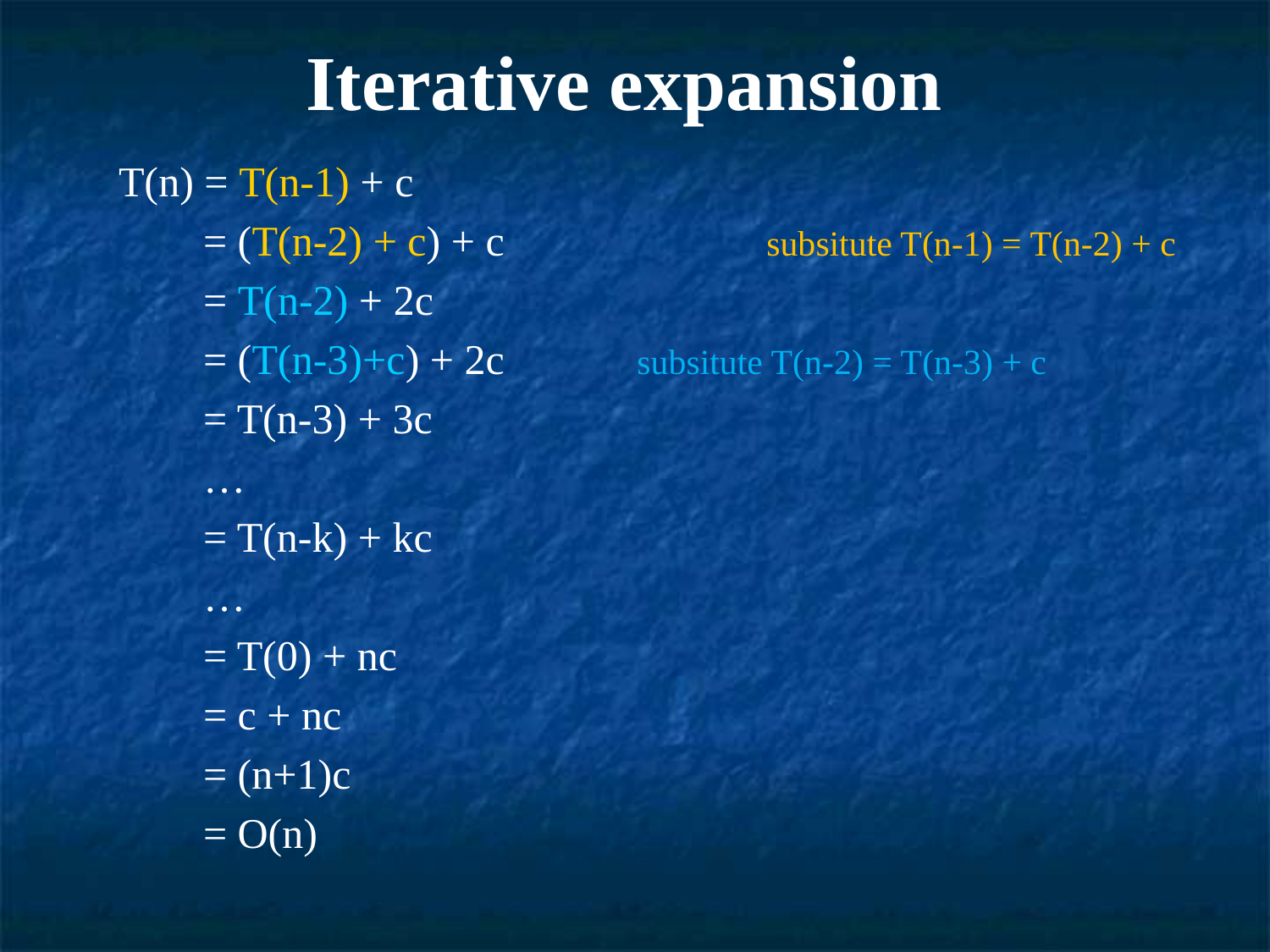

# Iterative expansion
T(n) = T(n-1) + c
        = (T(n-2) + c) + c		 subsitute T(n-1) = T(n-2) + c
        = T(n-2) + 2c
        = (T(n-3)+c) + 2c	 subsitute T(n-2) = T(n-3) + c
        = T(n-3) + 3c
        …
        = T(n-k) + kc
        …
        = T(0) + nc
        = c + nc
        = (n+1)c
        = O(n)